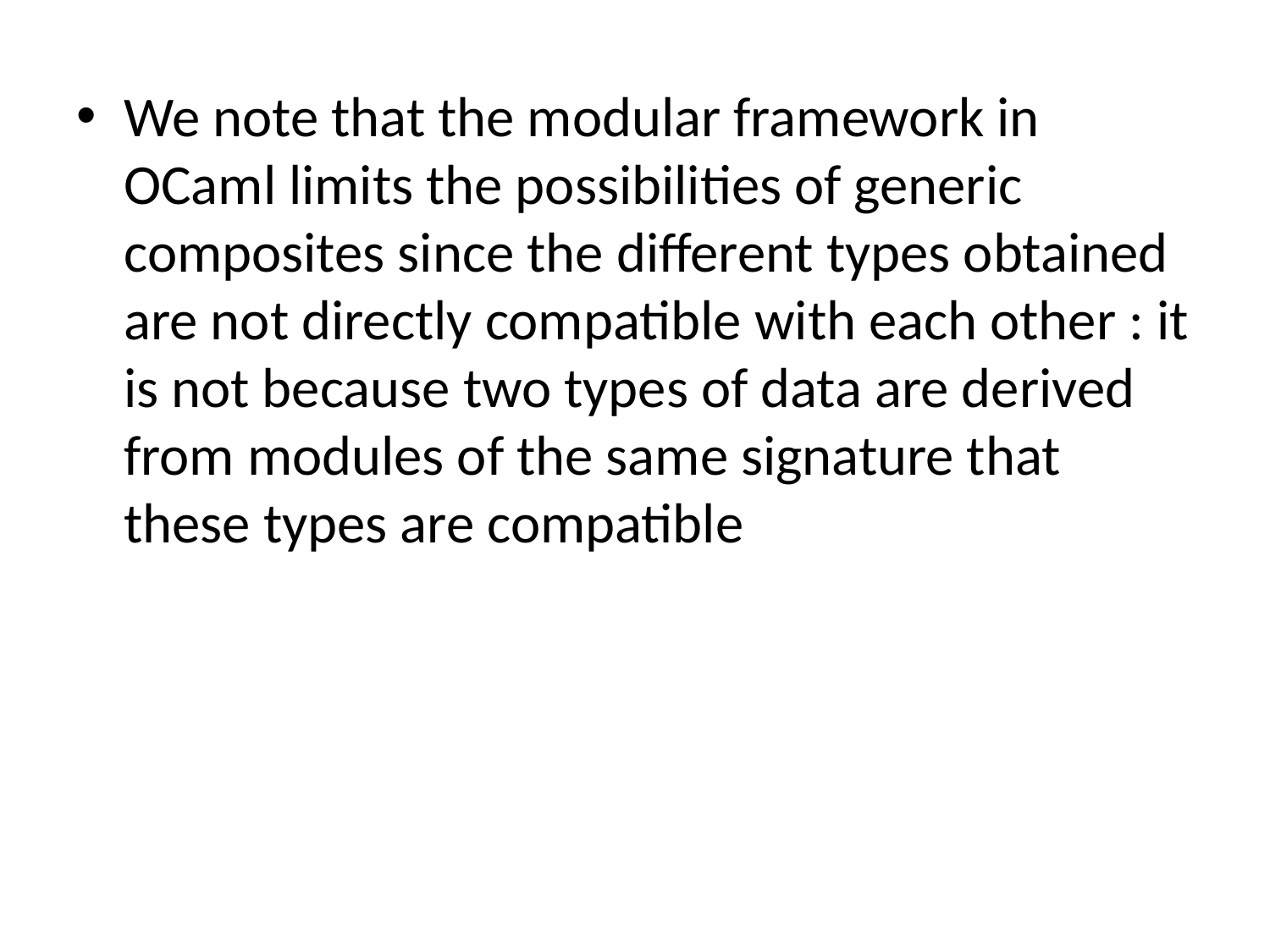

We note that the modular framework in OCaml limits the possibilities of generic composites since the different types obtained are not directly compatible with each other : it is not because two types of data are derived from modules of the same signature that these types are compatible